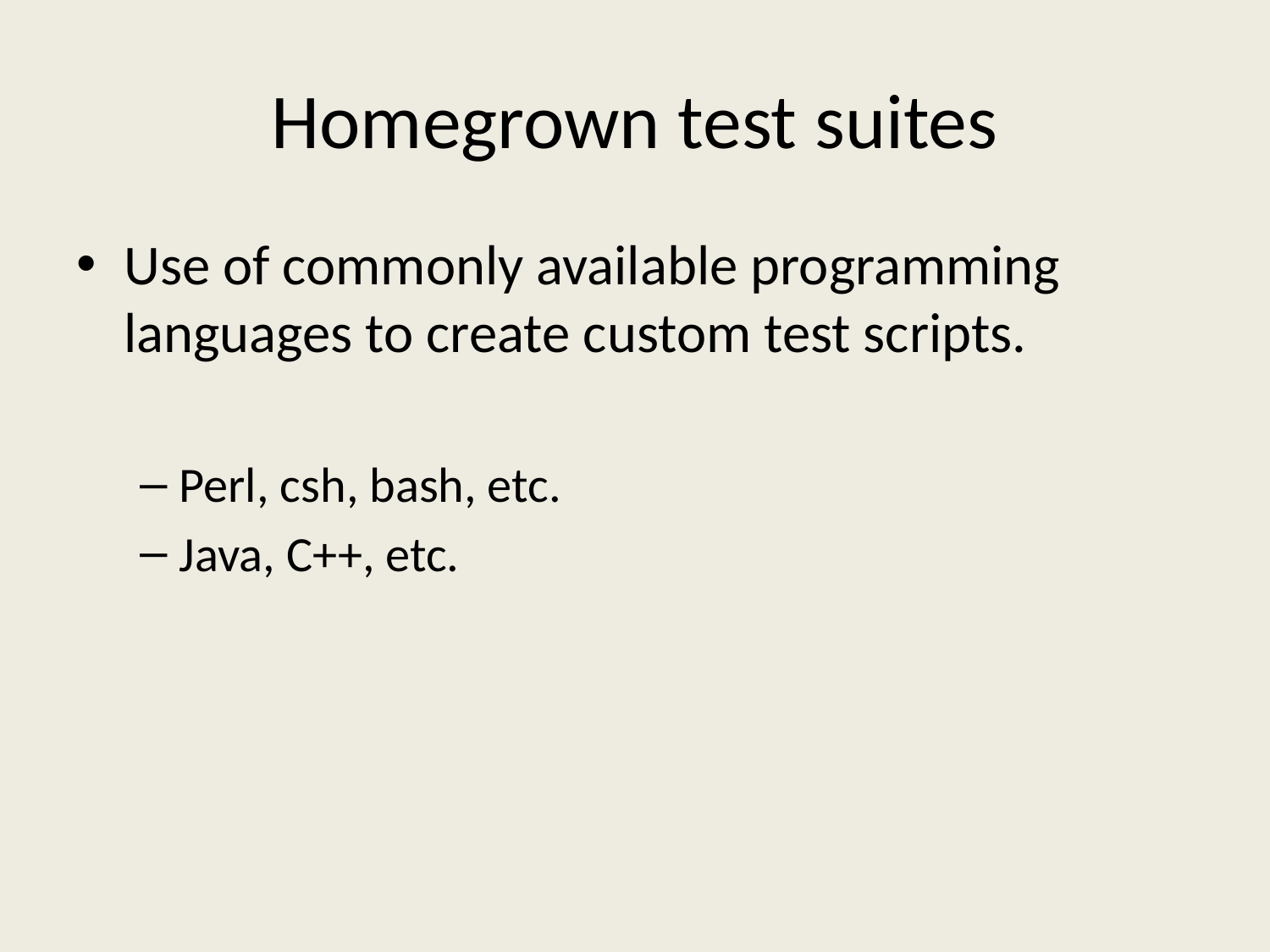

# Homegrown test suites
Use of commonly available programming languages to create custom test scripts.

Perl, csh, bash, etc.
Java, C++, etc.